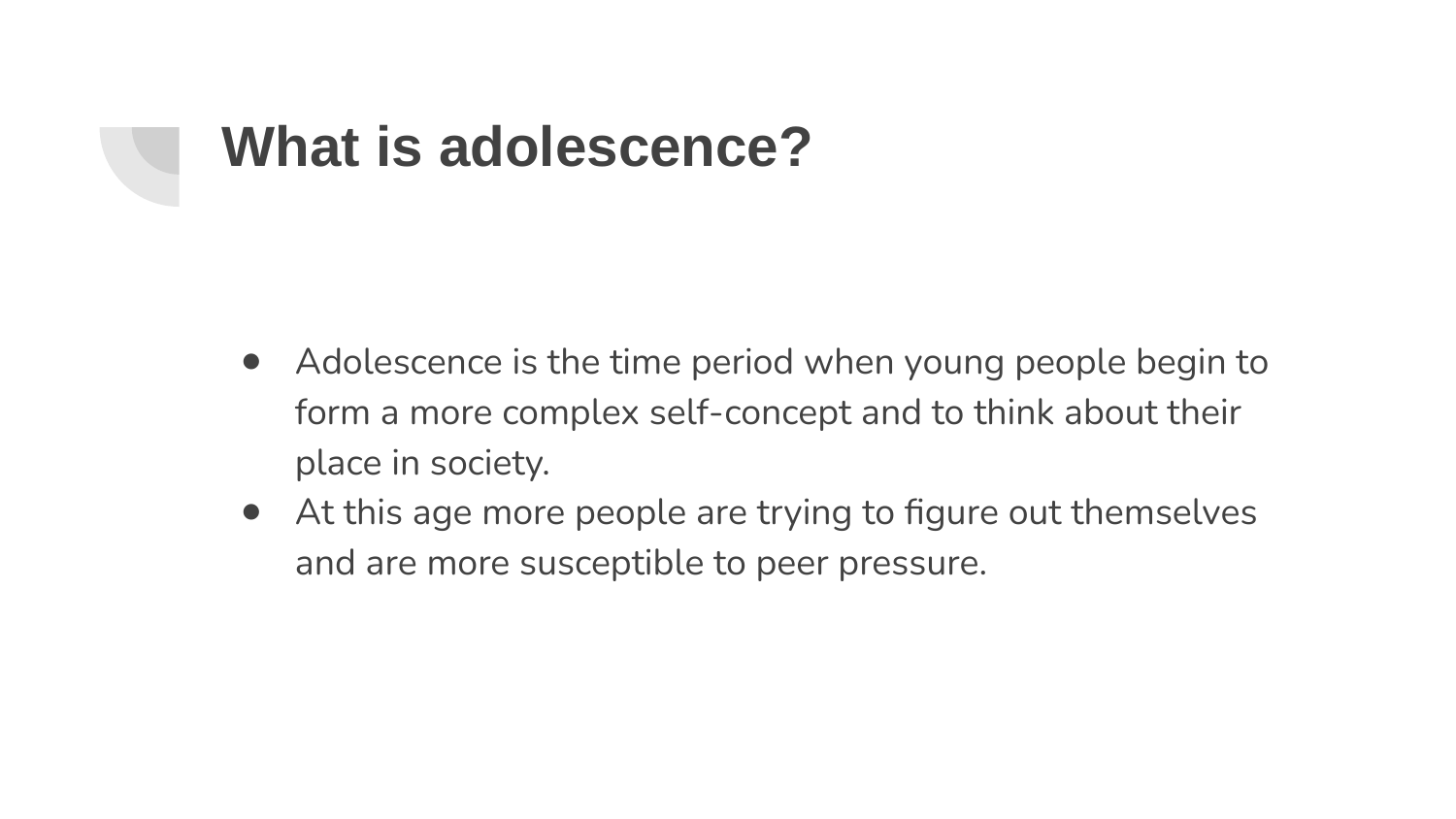

# What is adolescence?
Adolescence is the time period when young people begin to form a more complex self-concept and to think about their place in society.
At this age more people are trying to figure out themselves and are more susceptible to peer pressure.